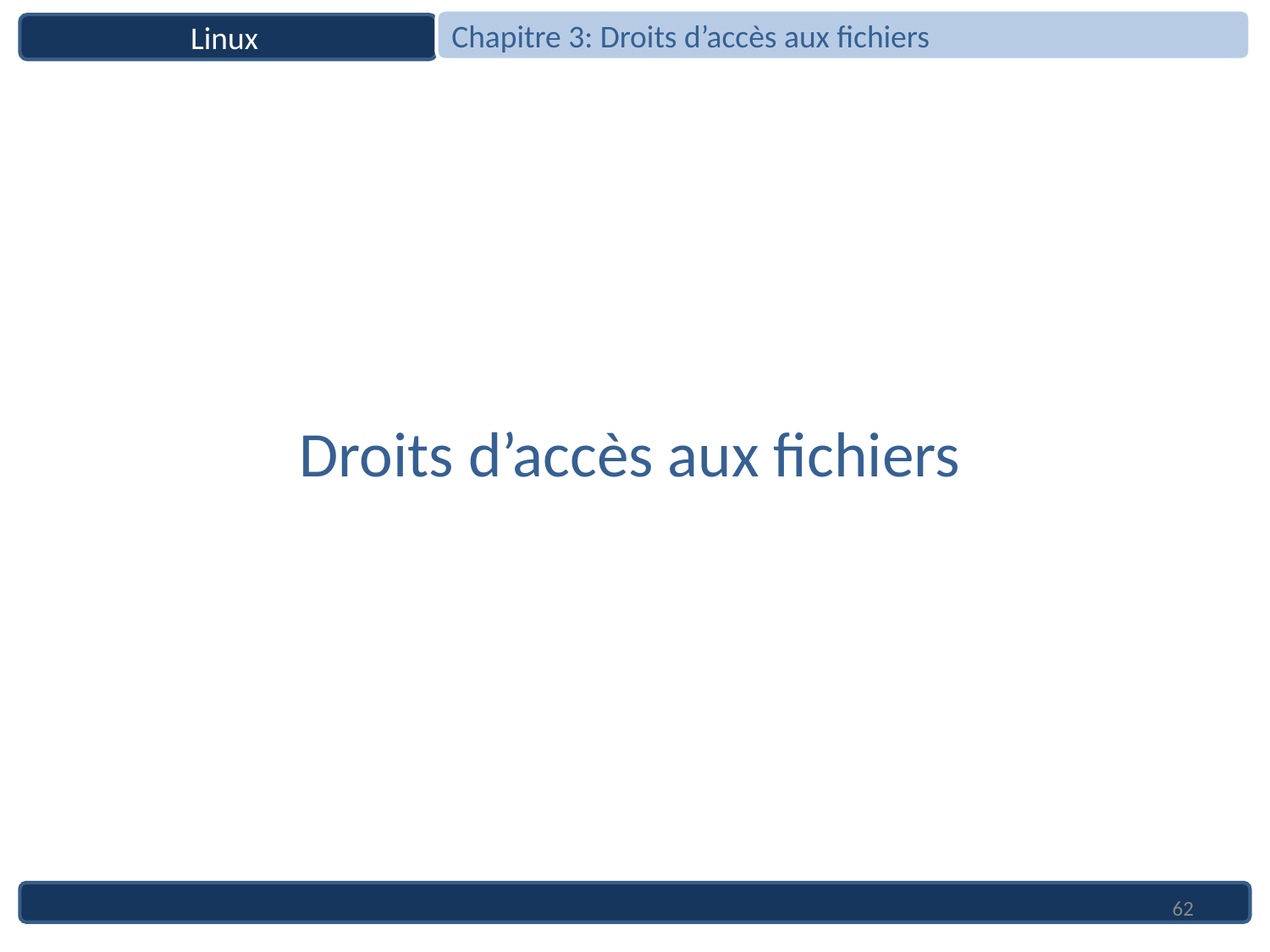

Chapitre 3: Droits d’accès aux fichiers
Linux
Droits d’accès aux fichiers
62